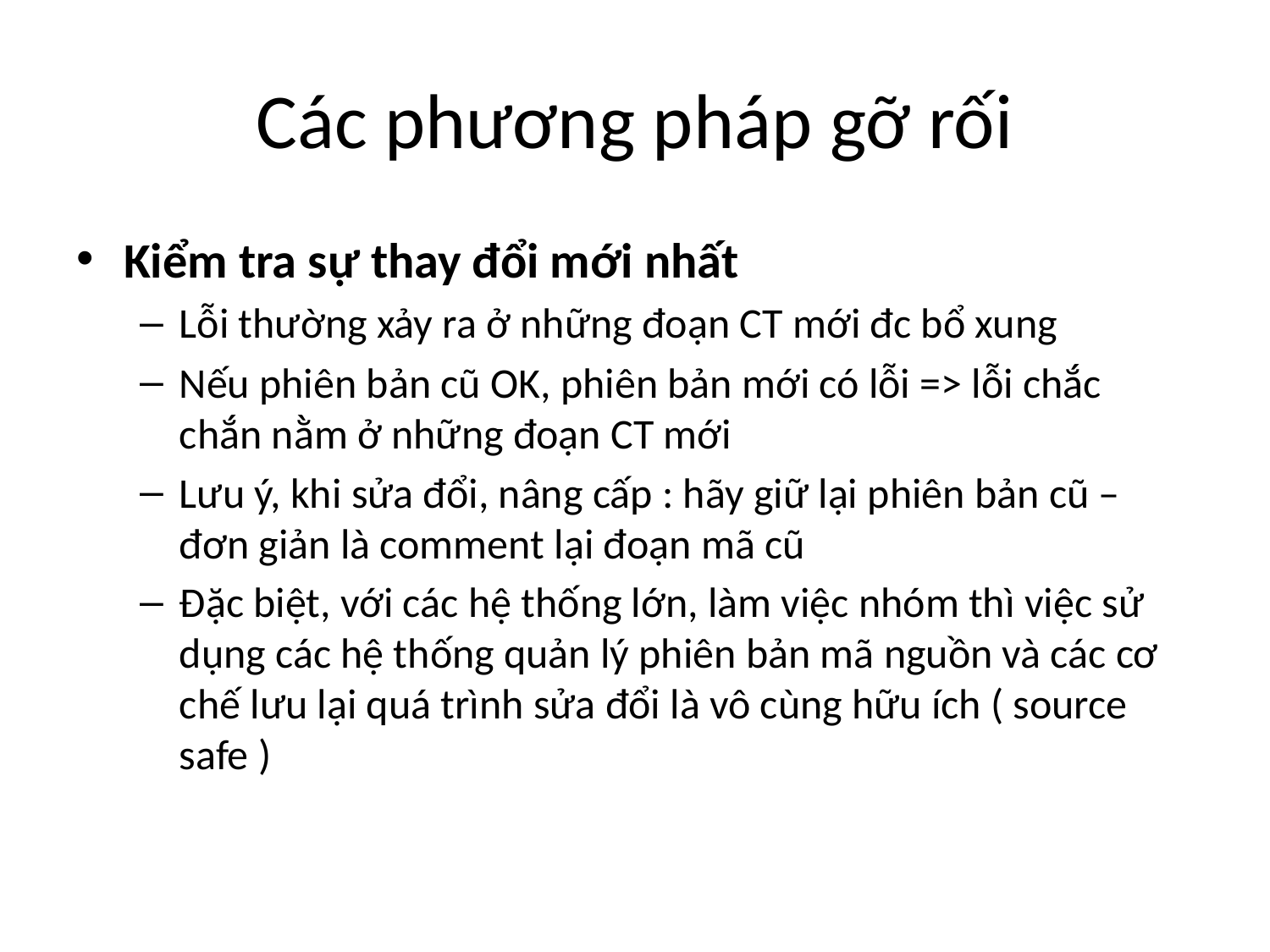

# Các phương pháp gỡ rối
Kiểm tra sự thay đổi mới nhất
Lỗi thường xảy ra ở những đoạn CT mới đc bổ xung
Nếu phiên bản cũ OK, phiên bản mới có lỗi => lỗi chắc chắn nằm ở những đoạn CT mới
Lưu ý, khi sửa đổi, nâng cấp : hãy giữ lại phiên bản cũ – đơn giản là comment lại đoạn mã cũ
Đặc biệt, với các hệ thống lớn, làm việc nhóm thì việc sử dụng các hệ thống quản lý phiên bản mã nguồn và các cơ chế lưu lại quá trình sửa đổi là vô cùng hữu ích ( source safe )